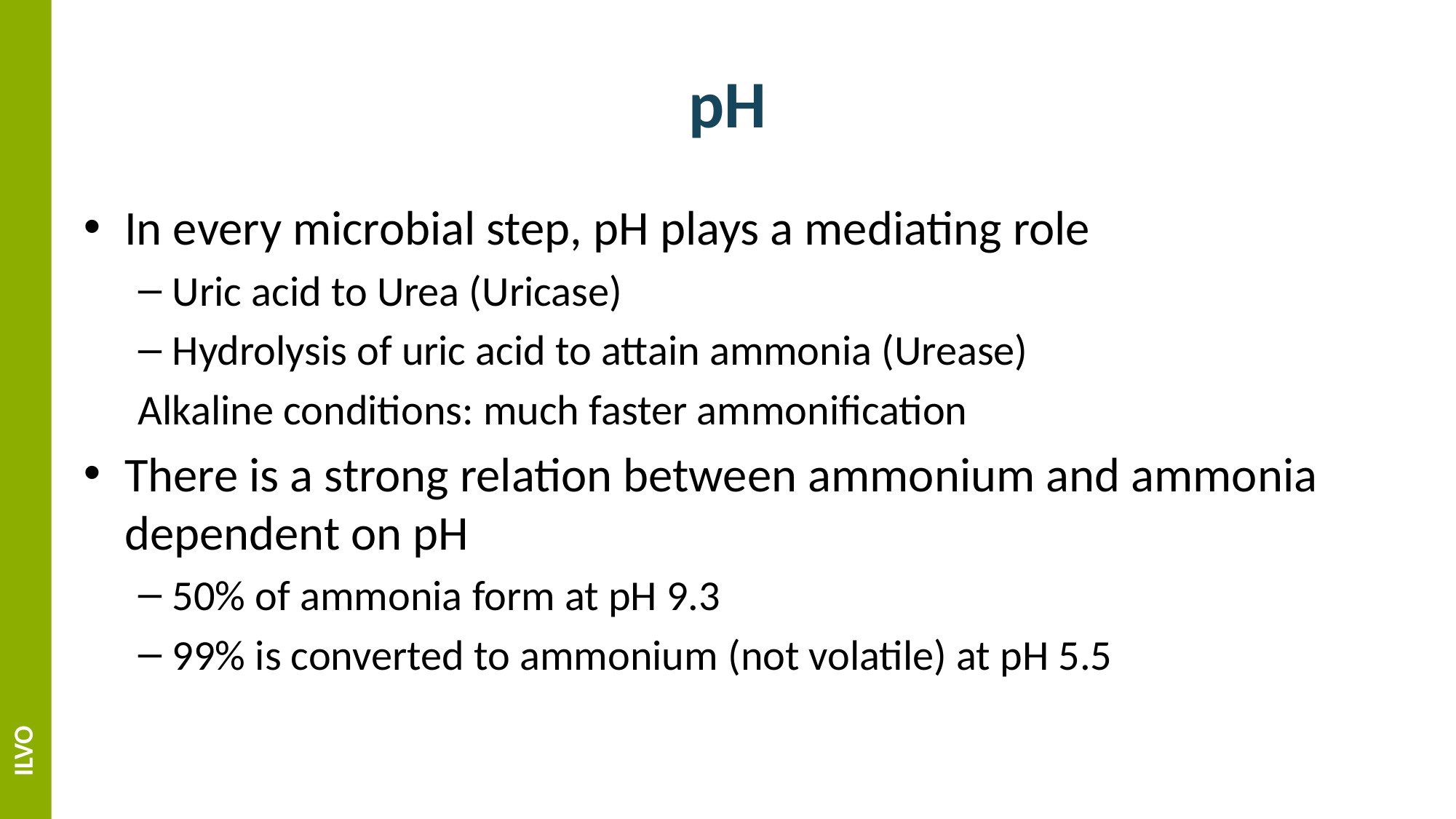

# pH
In every microbial step, pH plays a mediating role
Uric acid to Urea (Uricase)
Hydrolysis of uric acid to attain ammonia (Urease)
Alkaline conditions: much faster ammonification
There is a strong relation between ammonium and ammonia dependent on pH
50% of ammonia form at pH 9.3
99% is converted to ammonium (not volatile) at pH 5.5